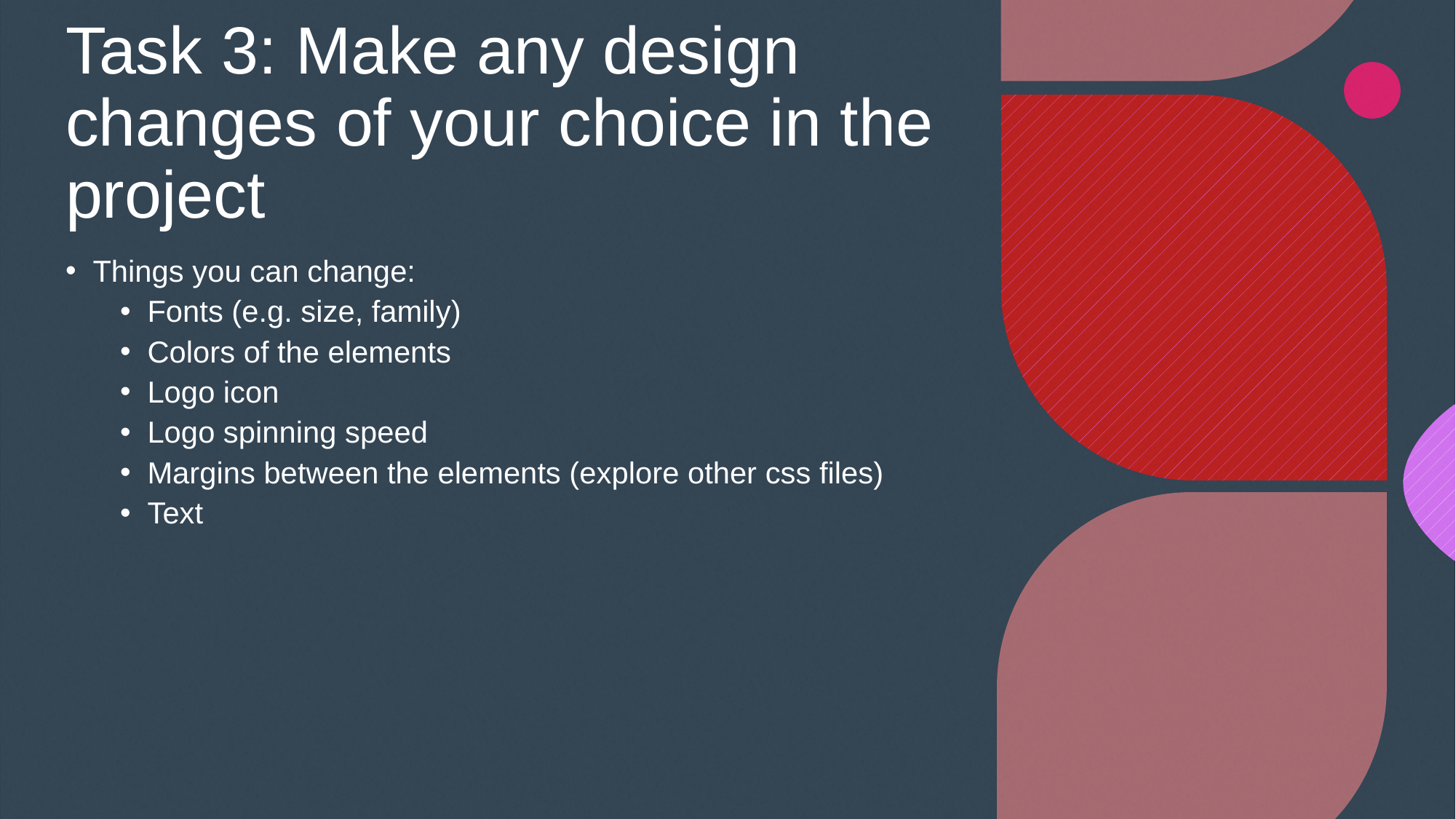

# Task 3: Make any design changes of your choice in the project
Things you can change:
Fonts (e.g. size, family)
Colors of the elements
Logo icon
Logo spinning speed
Margins between the elements (explore other css files)
Text